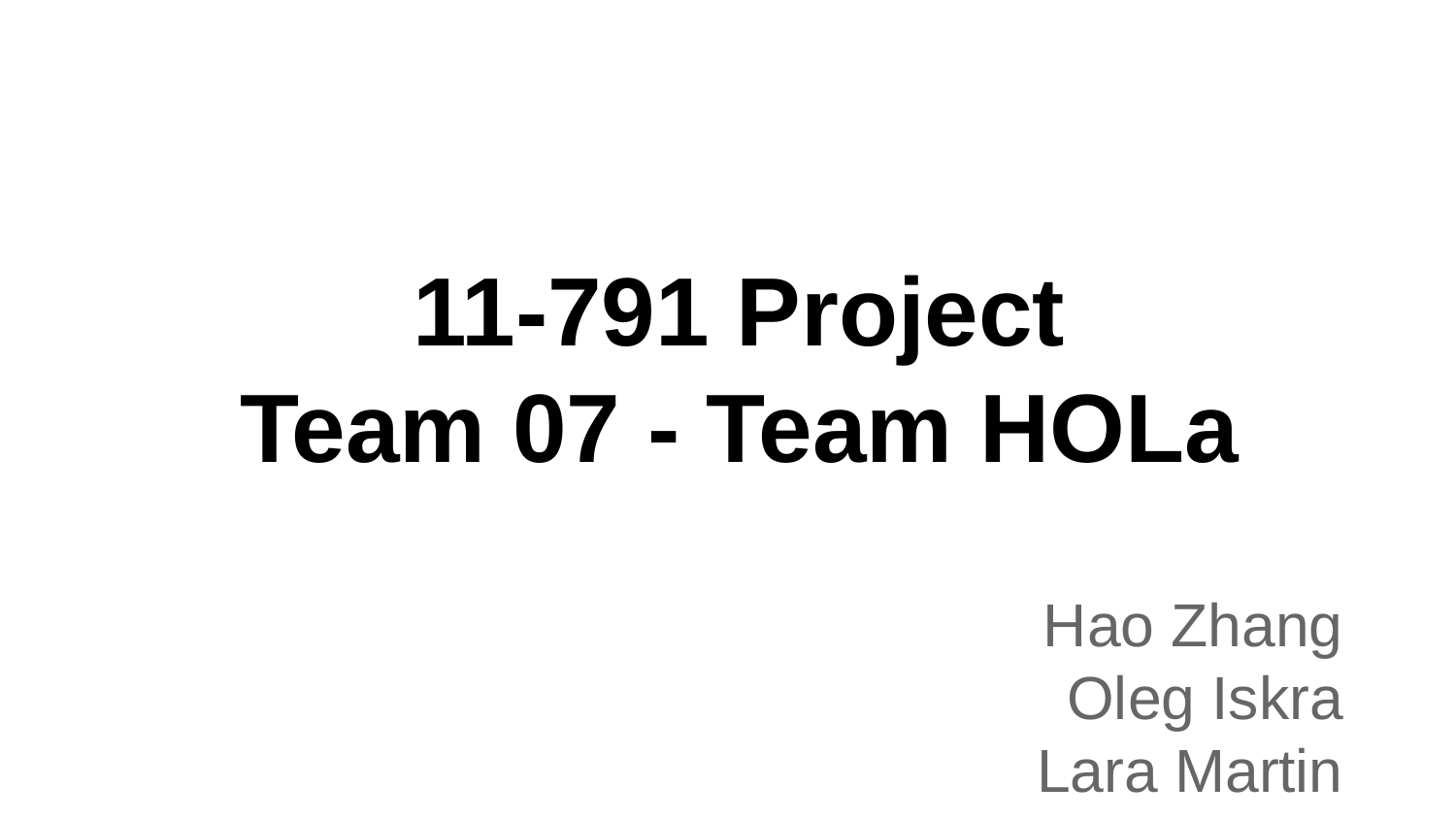

# 11-791 Project
Team 07 - Team HOLa

Hao Zhang
Oleg Iskra
 Lara Martin